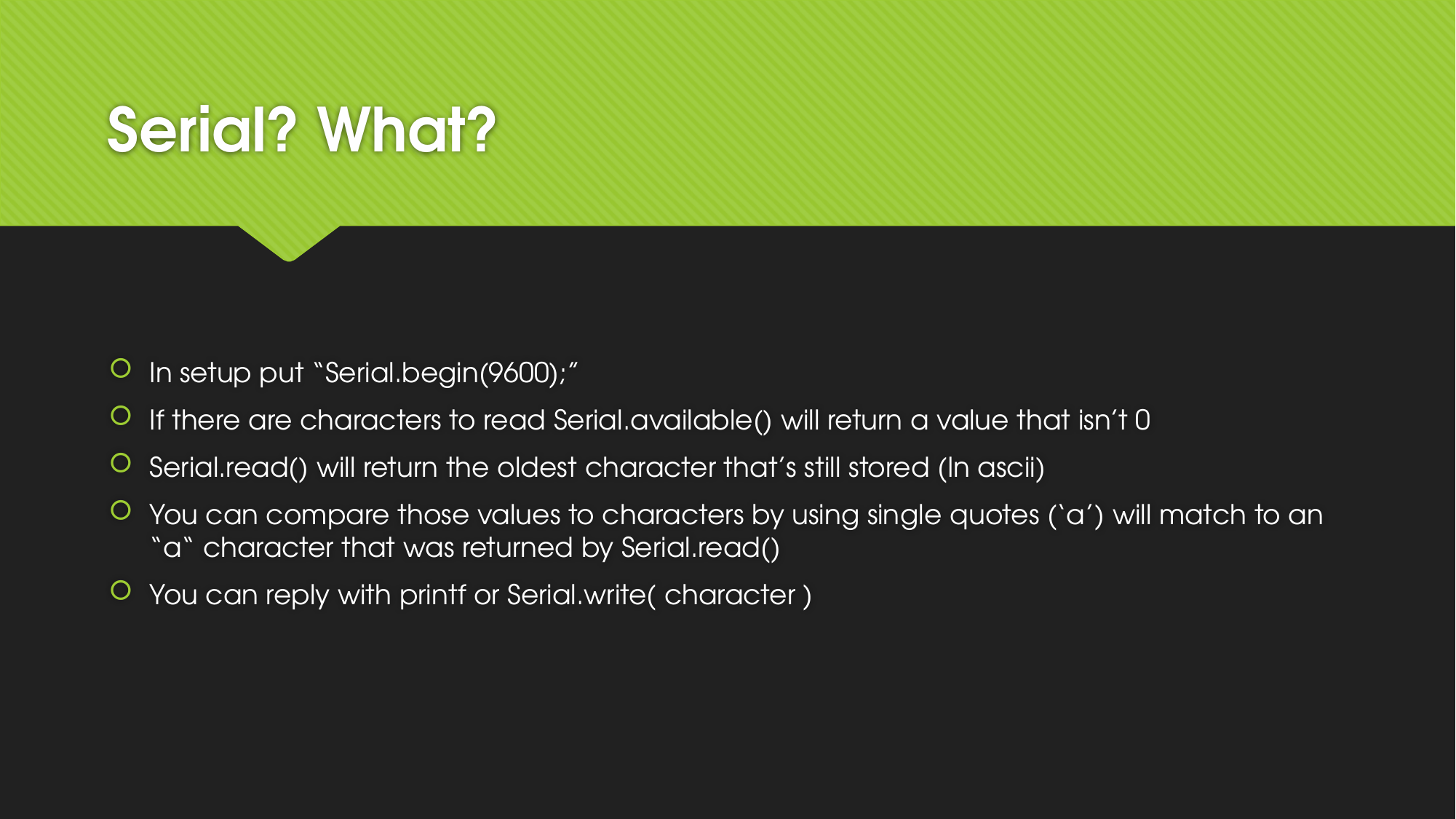

# Serial? What?
In setup put “Serial.begin(9600);”
If there are characters to read Serial.available() will return a value that isn’t 0
Serial.read() will return the oldest character that’s still stored (In ascii)
You can compare those values to characters by using single quotes (‘a’) will match to an “a“ character that was returned by Serial.read()
You can reply with printf or Serial.write( character )